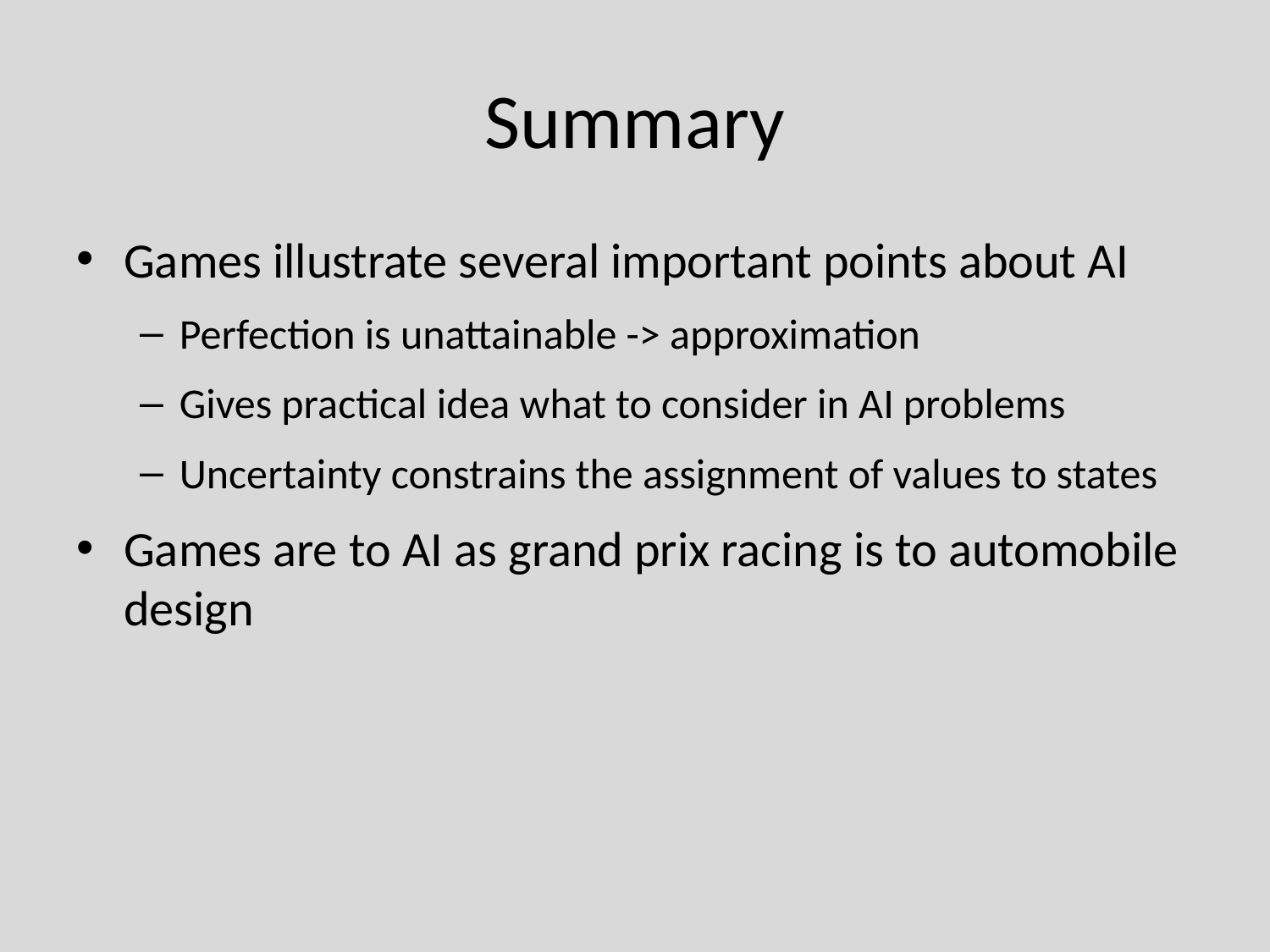

# Summary
Games illustrate several important points about AI
Perfection is unattainable -> approximation
Gives practical idea what to consider in AI problems
Uncertainty constrains the assignment of values to states
Games are to AI as grand prix racing is to automobile design